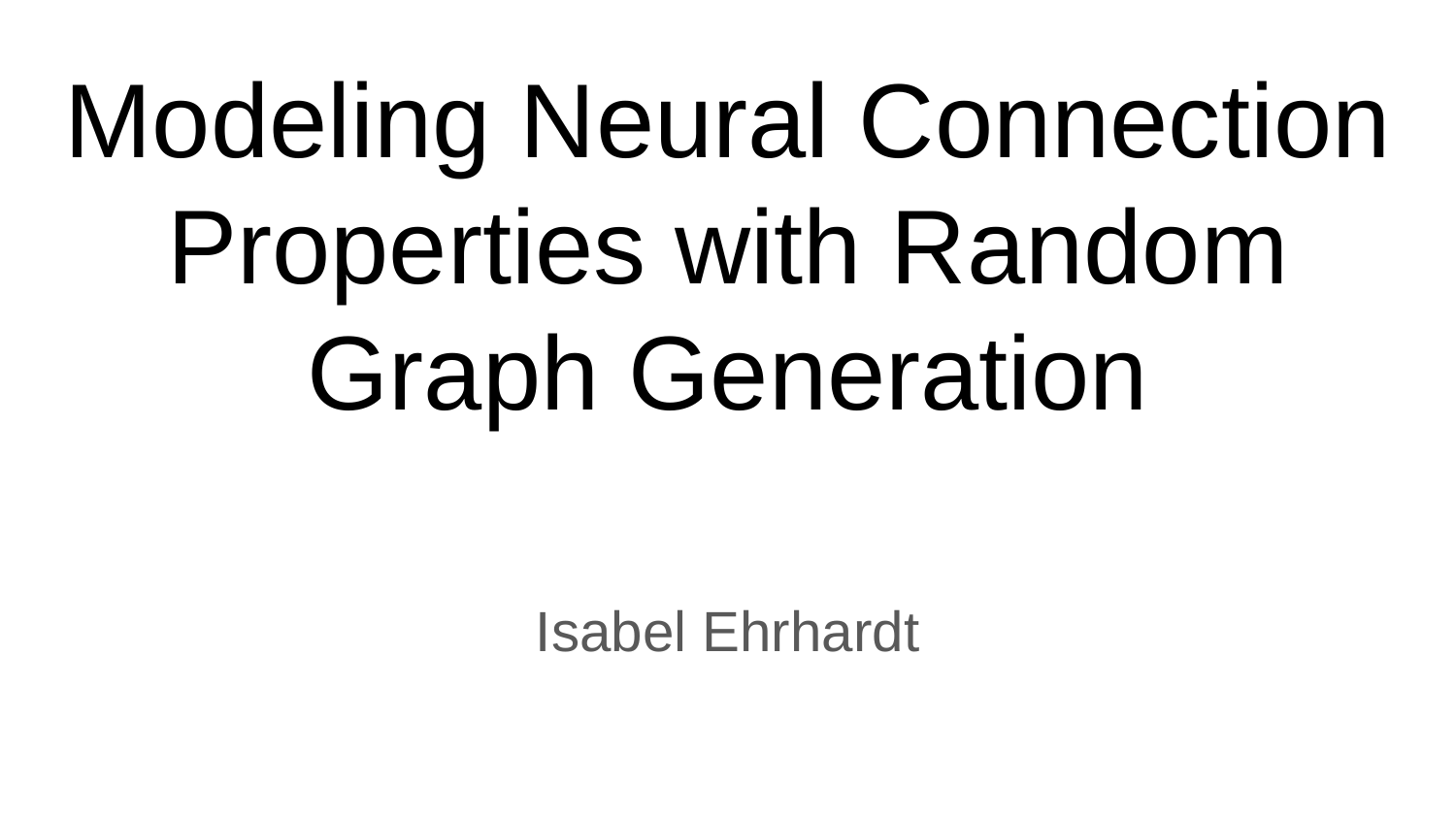

# Modeling Neural Connection Properties with Random Graph Generation
Isabel Ehrhardt